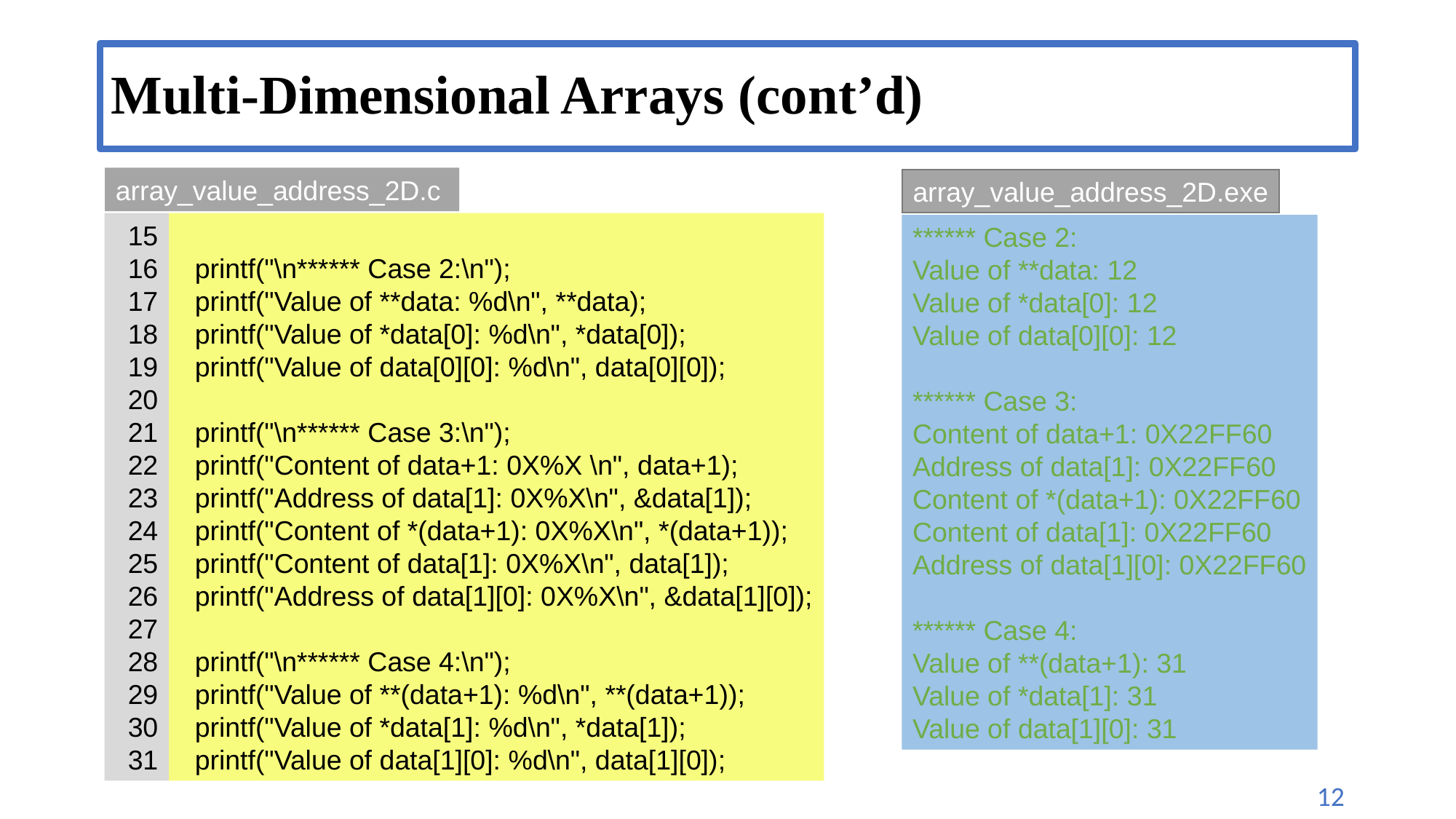

# Multi-Dimensional Arrays (cont’d)
array_value_address_2D.c
15
16
17
18
1920
21
22
23
24
25
26
27
28
29
30
31

  printf("\n****** Case 2:\n");
  printf("Value of **data: %d\n", **data);
  printf("Value of *data[0]: %d\n", *data[0]);
  printf("Value of data[0][0]: %d\n", data[0][0]);

  printf("\n****** Case 3:\n");
  printf("Content of data+1: 0X%X \n", data+1);
  printf("Address of data[1]: 0X%X\n", &data[1]);
  printf("Content of *(data+1): 0X%X\n", *(data+1));
  printf("Content of data[1]: 0X%X\n", data[1]);
  printf("Address of data[1][0]: 0X%X\n", &data[1][0]);

  printf("\n****** Case 4:\n");
  printf("Value of **(data+1): %d\n", **(data+1));
  printf("Value of *data[1]: %d\n", *data[1]);
  printf("Value of data[1][0]: %d\n", data[1][0]);
array_value_address_2D.exe
****** Case 2:
Value of **data: 12
Value of *data[0]: 12
Value of data[0][0]: 12

****** Case 3:
Content of data+1: 0X22FF60
Address of data[1]: 0X22FF60
Content of *(data+1): 0X22FF60
Content of data[1]: 0X22FF60
Address of data[1][0]: 0X22FF60

****** Case 4:
Value of **(data+1): 31
Value of *data[1]: 31
Value of data[1][0]: 31